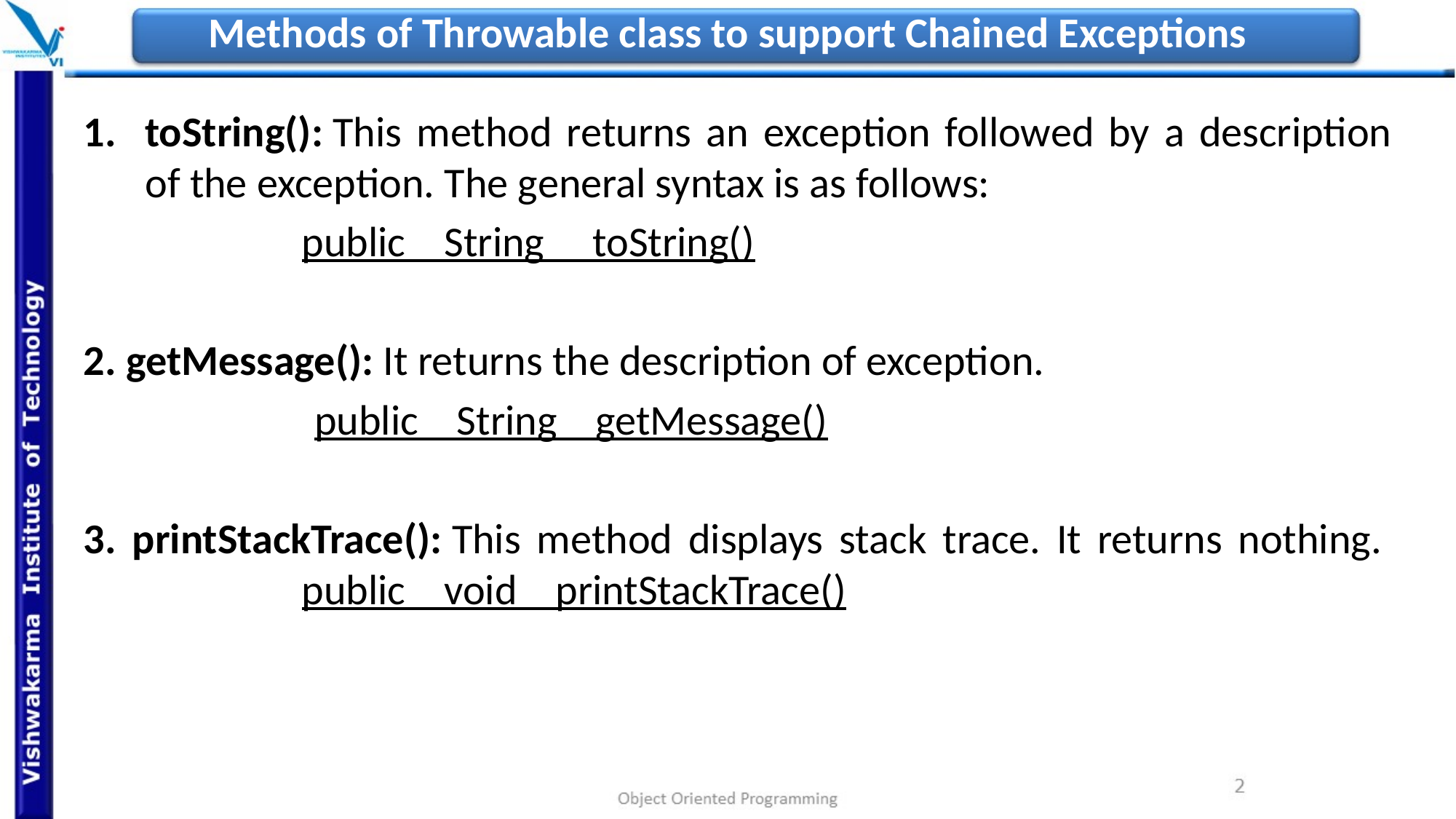

# Methods of Throwable class to support Chained Exceptions
toString(): This method returns an exception followed by a description of the exception. The general syntax is as follows:
		public    String     toString()

2. getMessage(): It returns the description of exception.
                   public    String    getMessage()

3. printStackTrace(): This method displays stack trace. It returns nothing.  		public    void    printStackTrace()